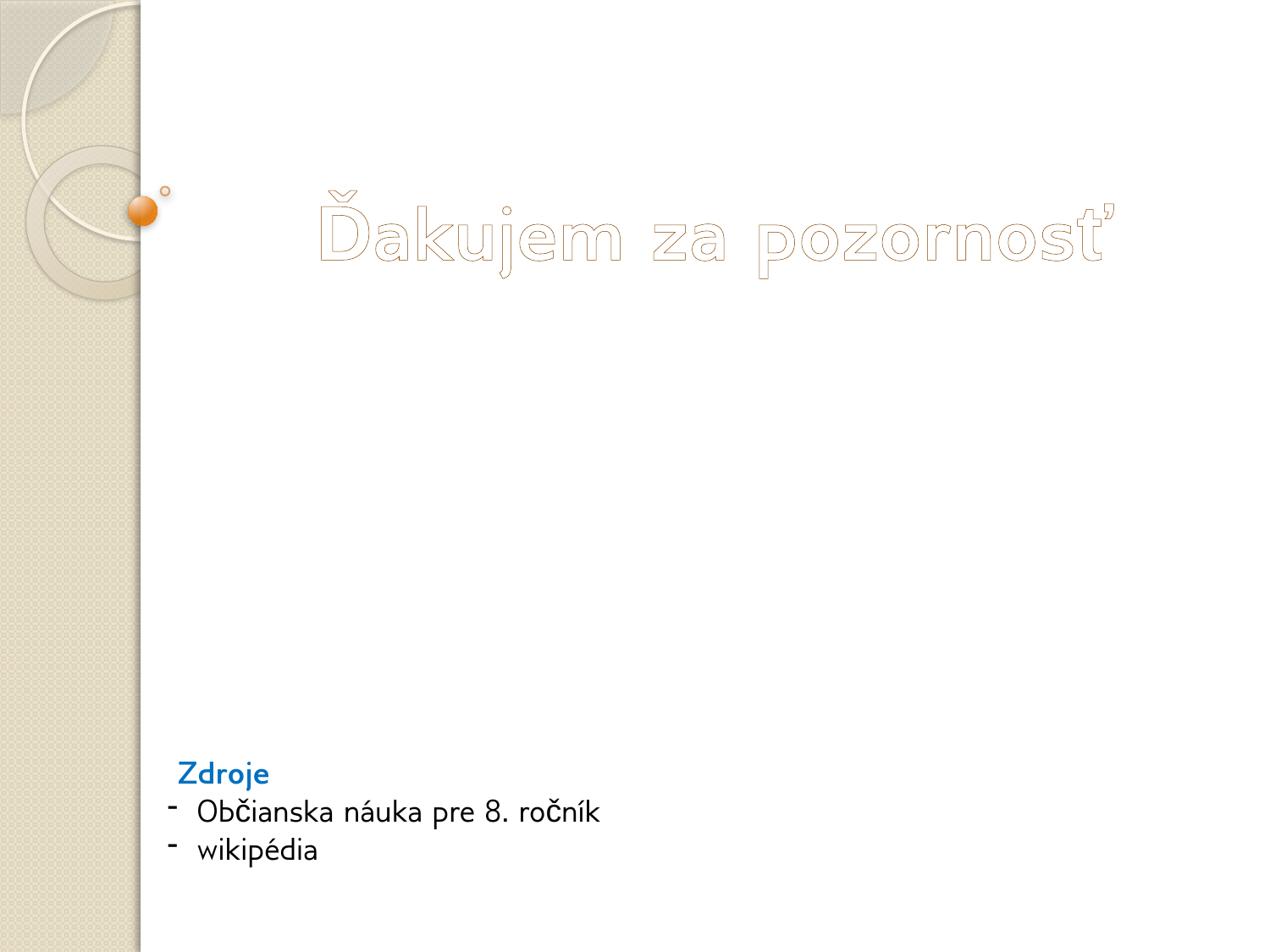

Ďakujem za pozornosť

 Zdroje
  Občianska náuka pre 8. ročník
  wikipédia